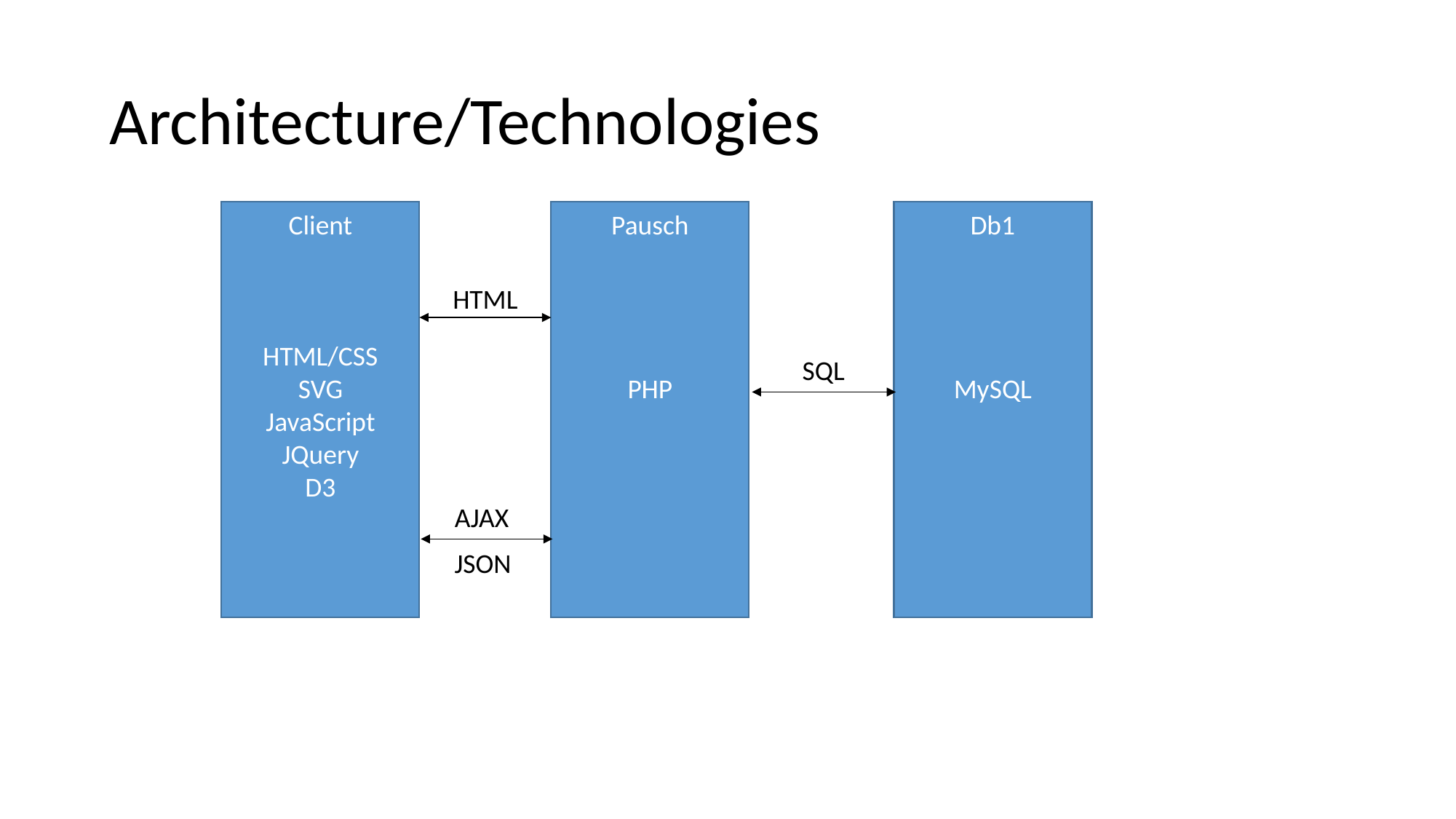

# Architecture/Technologies
Pausch

PHP

Db1

MySQL

Client

HTML/CSS
SVG
JavaScript
JQuery
D3

HTML
SQL
AJAX
JSON